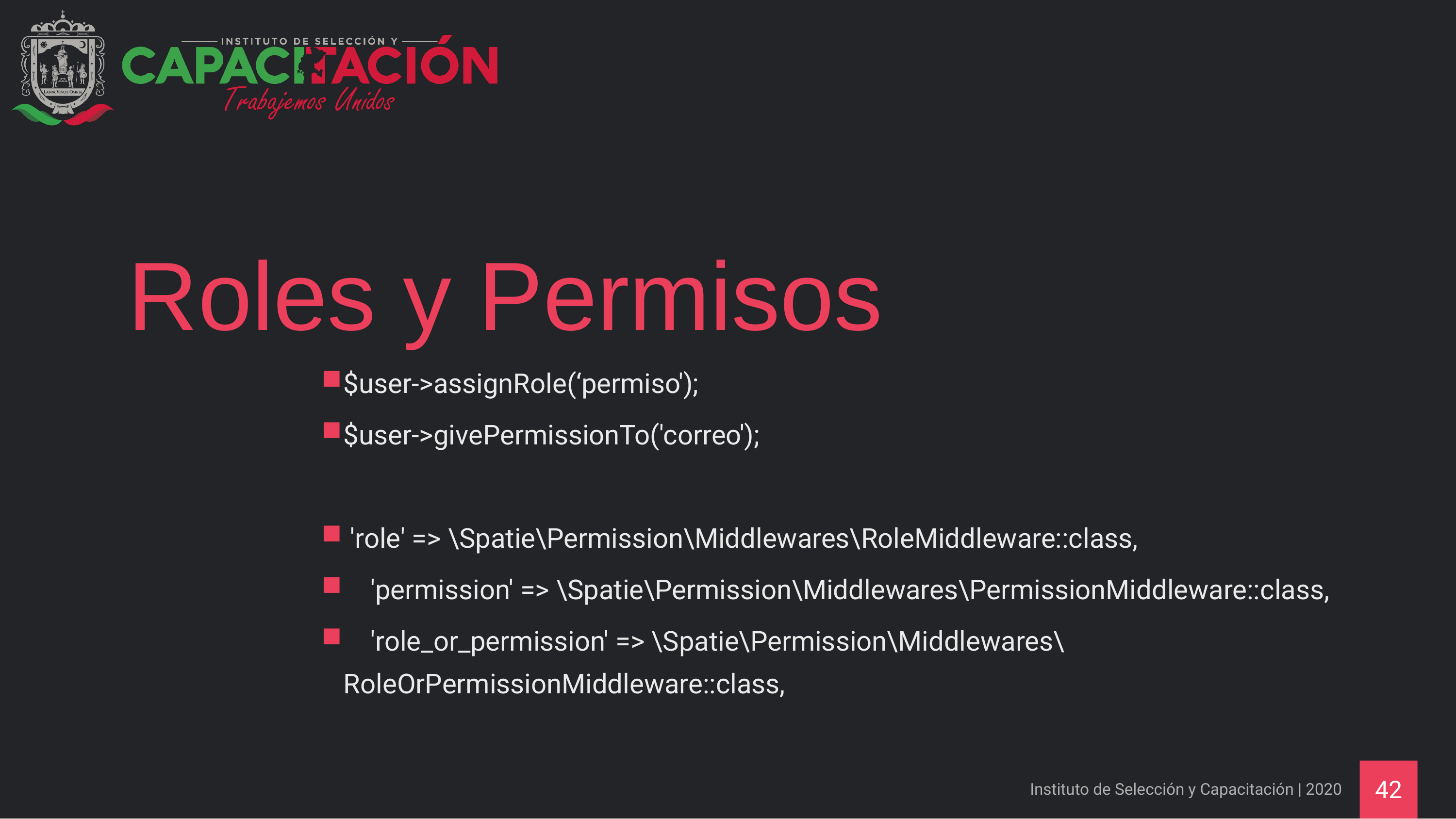

# Roles y Permisos
$user->assignRole(‘permiso');
$user->givePermissionTo('correo');

 'role' => \Spatie\Permission\Middlewares\RoleMiddleware::class,
    'permission' => \Spatie\Permission\Middlewares\PermissionMiddleware::class,
    'role_or_permission' => \Spatie\Permission\Middlewares\RoleOrPermissionMiddleware::class,
Instituto de Selección y Capacitación | 2020
42